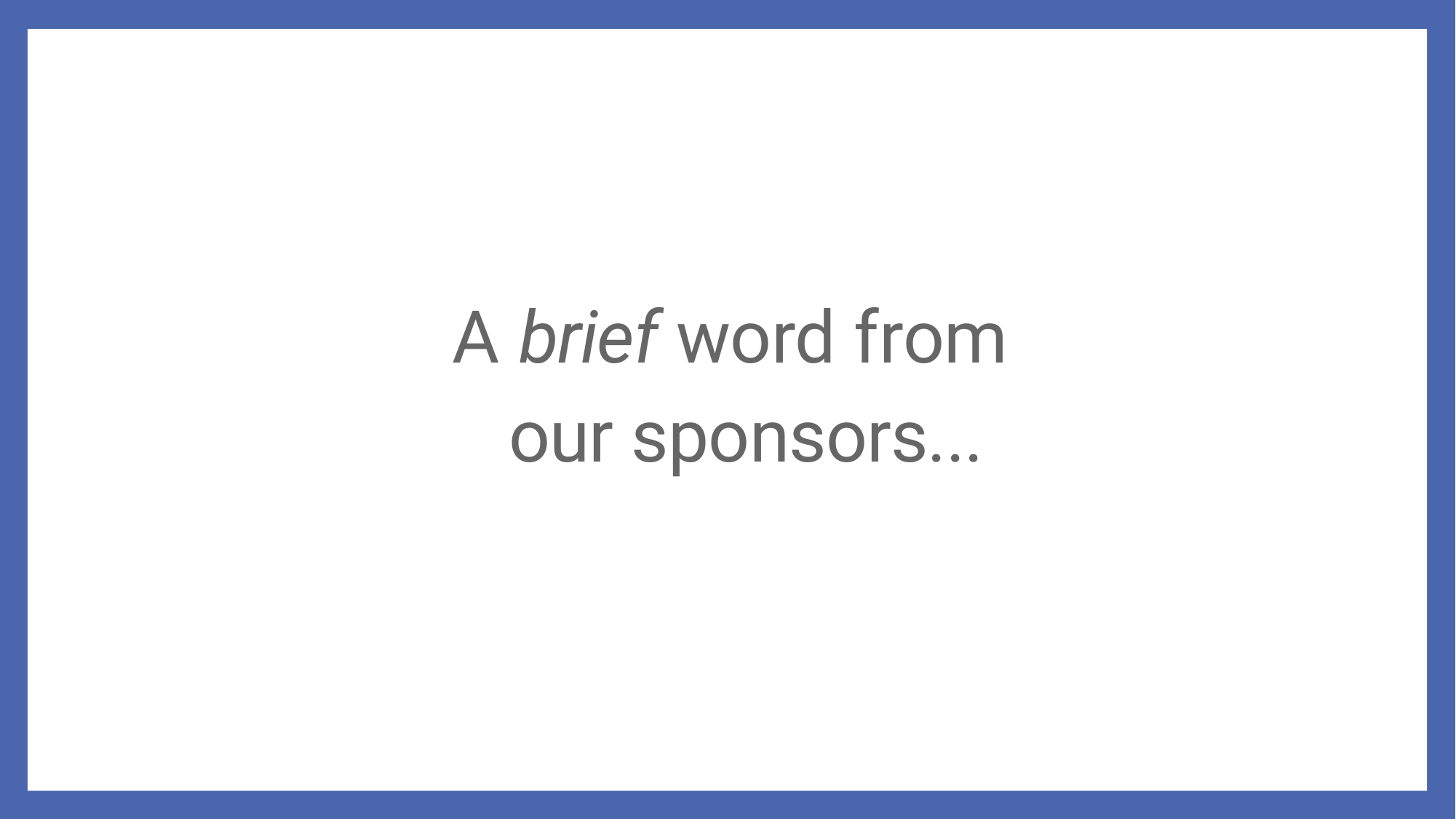

# A brief word from  our sponsors...